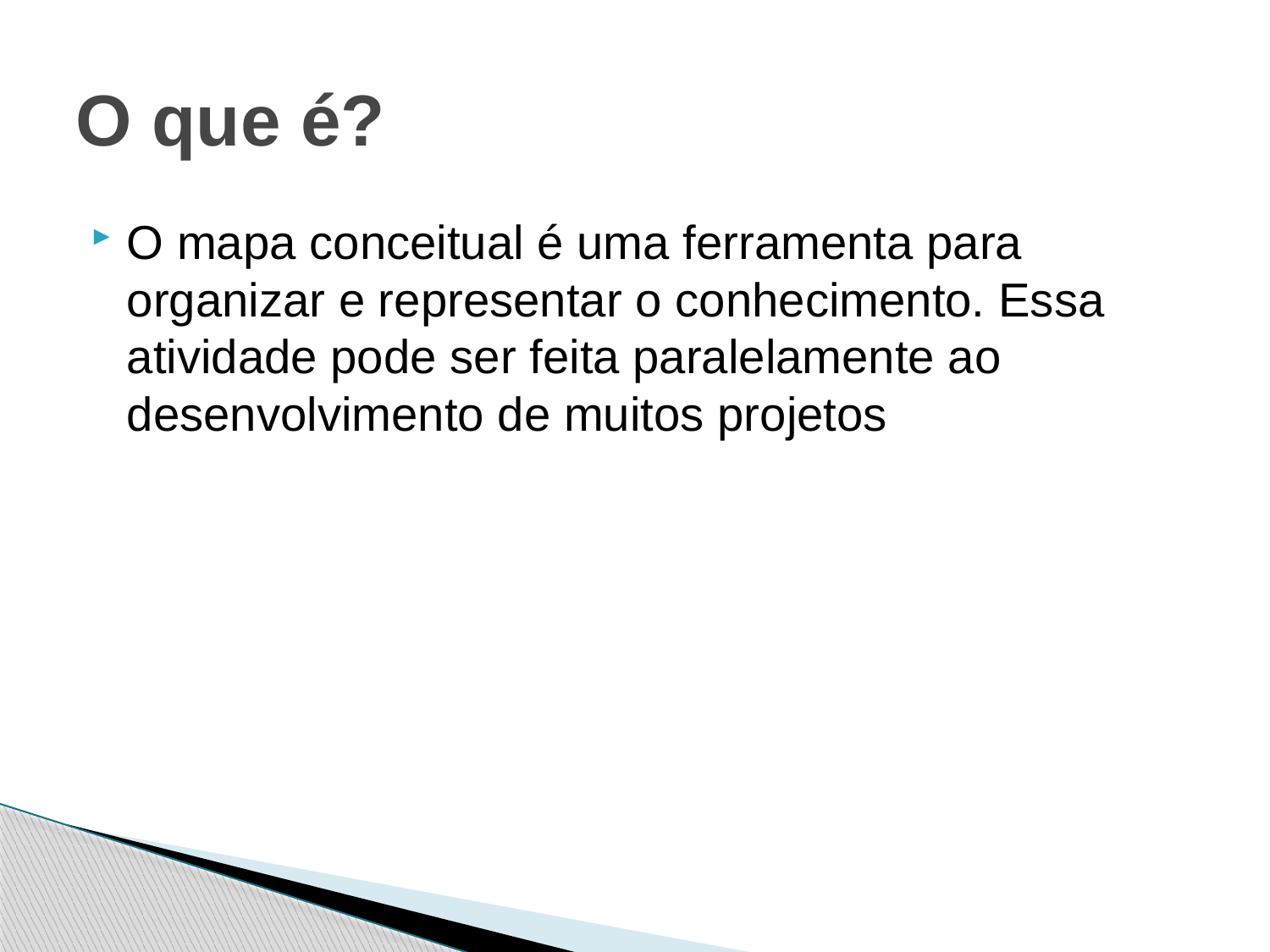

# O que é?
O mapa conceitual é uma ferramenta para organizar e representar o conhecimento. Essa atividade pode ser feita paralelamente ao desenvolvimento de muitos projetos